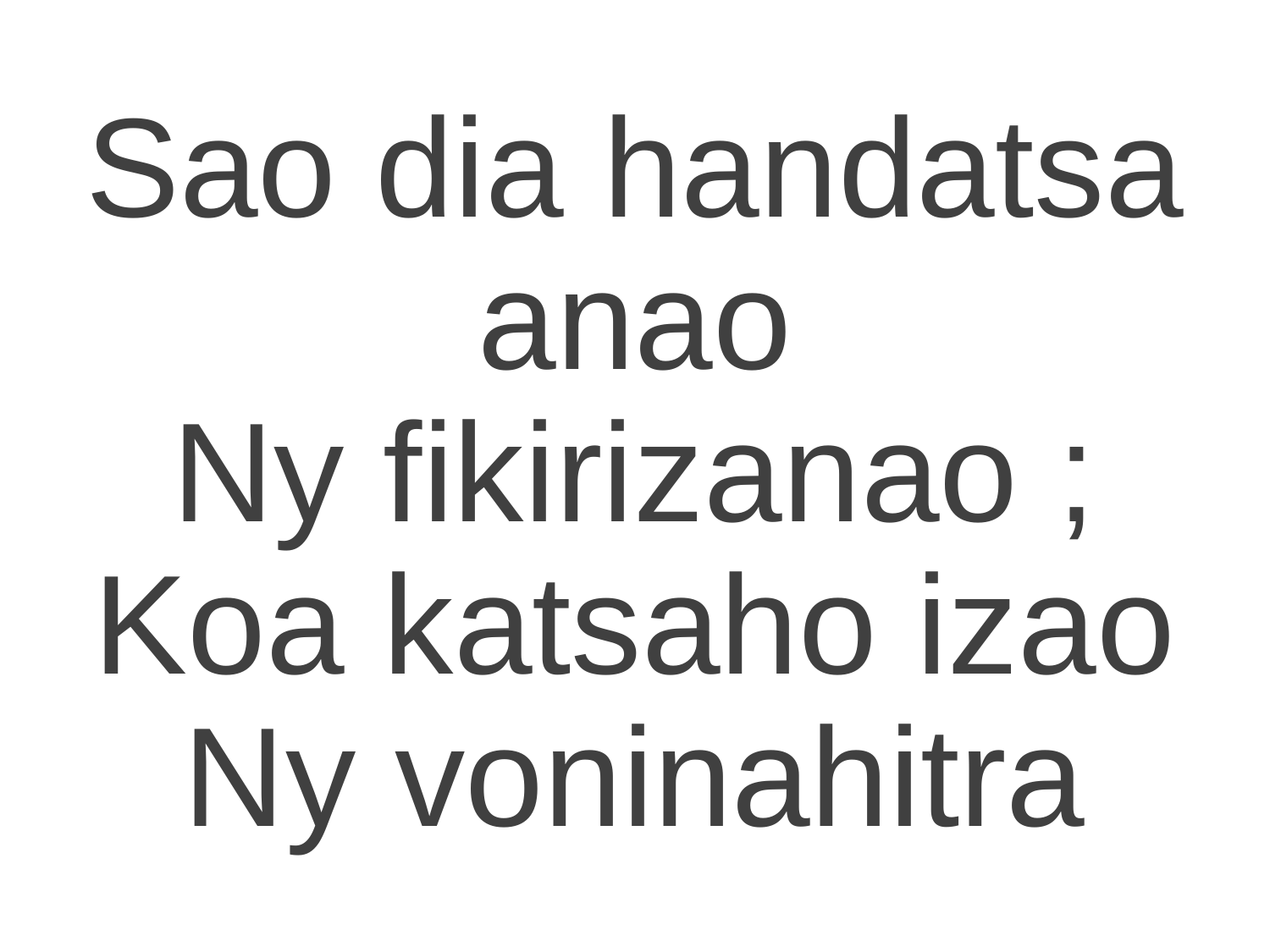

Sao dia handatsa anao
Ny fikirizanao ;
Koa katsaho izao
Ny voninahitra